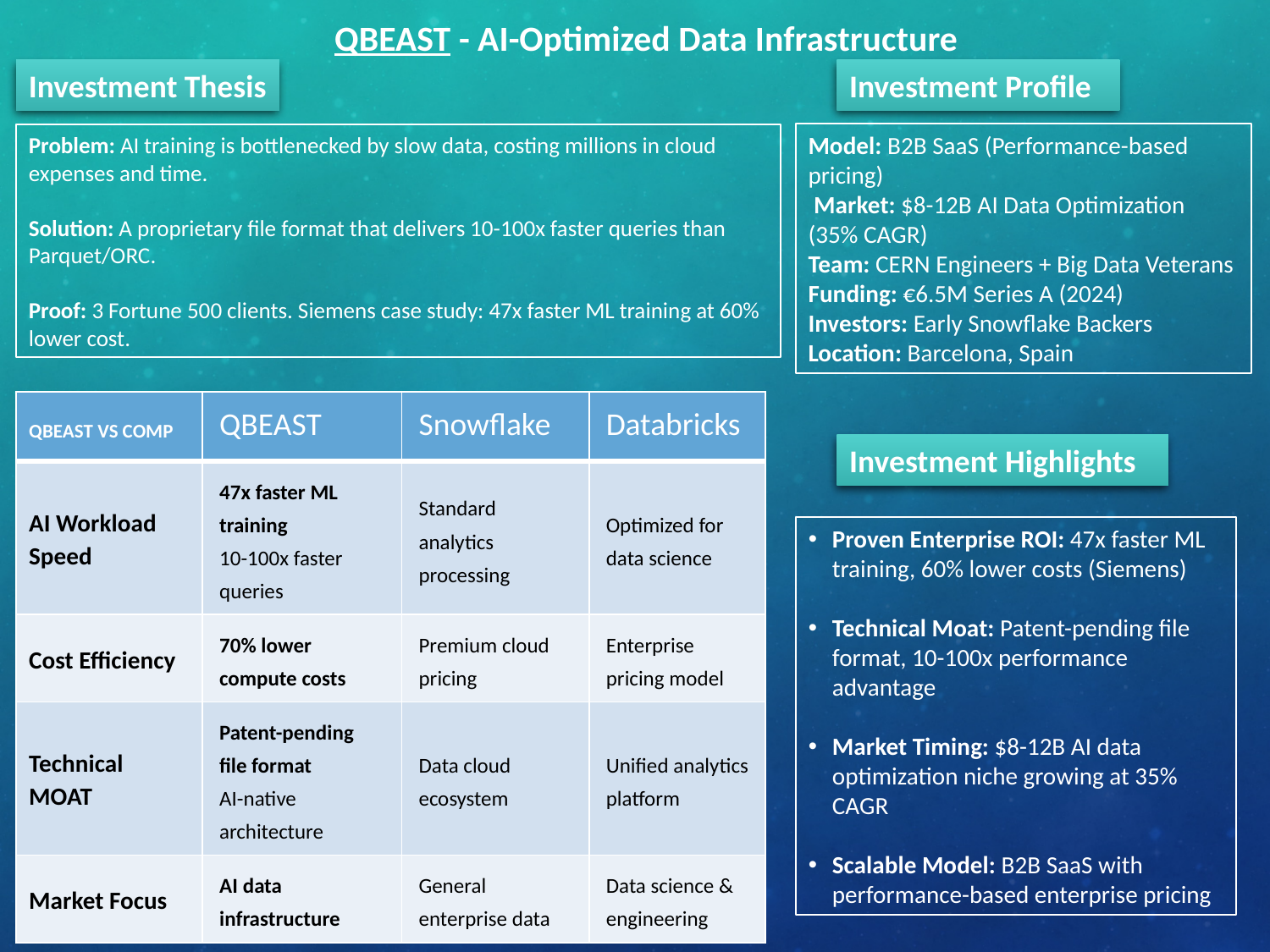

QBEAST - AI-Optimized Data Infrastructure
Investment Profile
Investment Thesis
Model: B2B SaaS (Performance-based pricing)
 Market: $8-12B AI Data Optimization (35% CAGR)
Team: CERN Engineers + Big Data Veterans
Funding: €6.5M Series A (2024)
Investors: Early Snowflake Backers
Location: Barcelona, Spain
Problem: AI training is bottlenecked by slow data, costing millions in cloud expenses and time.

Solution: A proprietary file format that delivers 10-100x faster queries than Parquet/ORC.

Proof: 3 Fortune 500 clients. Siemens case study: 47x faster ML training at 60% lower cost.
| QBEAST VS COMP | QBEAST | Snowflake | Databricks |
| --- | --- | --- | --- |
| AI Workload Speed | 47x faster ML training 10-100x faster queries | Standard analytics processing | Optimized for data science |
| Cost Efficiency | 70% lower compute costs | Premium cloud pricing | Enterprise pricing model |
| Technical MOAT | Patent-pending file format AI-native architecture | Data cloud ecosystem | Unified analytics platform |
| Market Focus | AI data infrastructure | General enterprise data | Data science & engineering |
Investment Highlights
Proven Enterprise ROI: 47x faster ML training, 60% lower costs (Siemens)

Technical Moat: Patent-pending file format, 10-100x performance advantage

Market Timing: $8-12B AI data optimization niche growing at 35% CAGR

Scalable Model: B2B SaaS with performance-based enterprise pricing